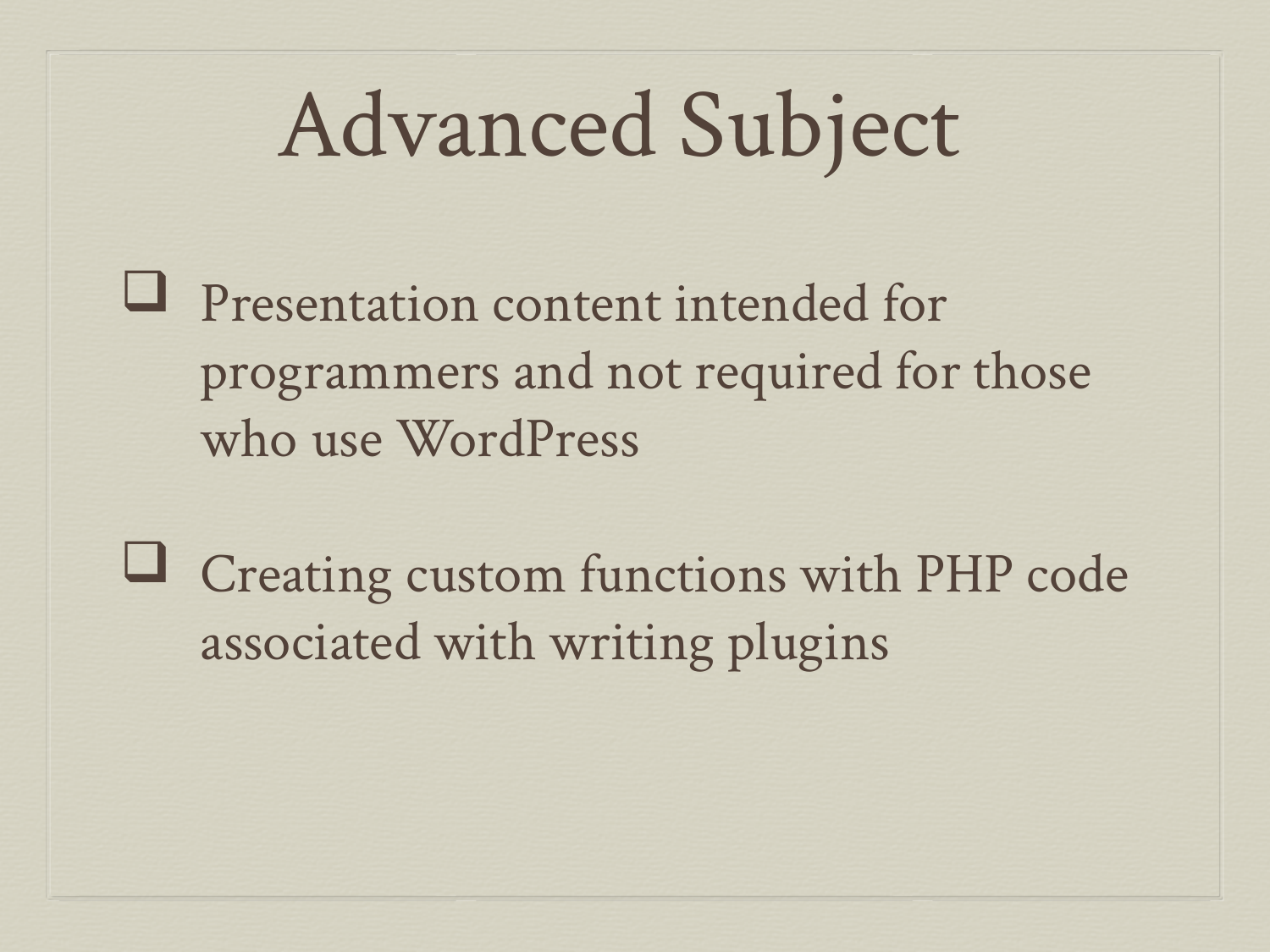

Advanced Subject

Presentation content intended for programmers and not required for those who use WordPress

Creating custom functions with PHP code associated with writing plugins